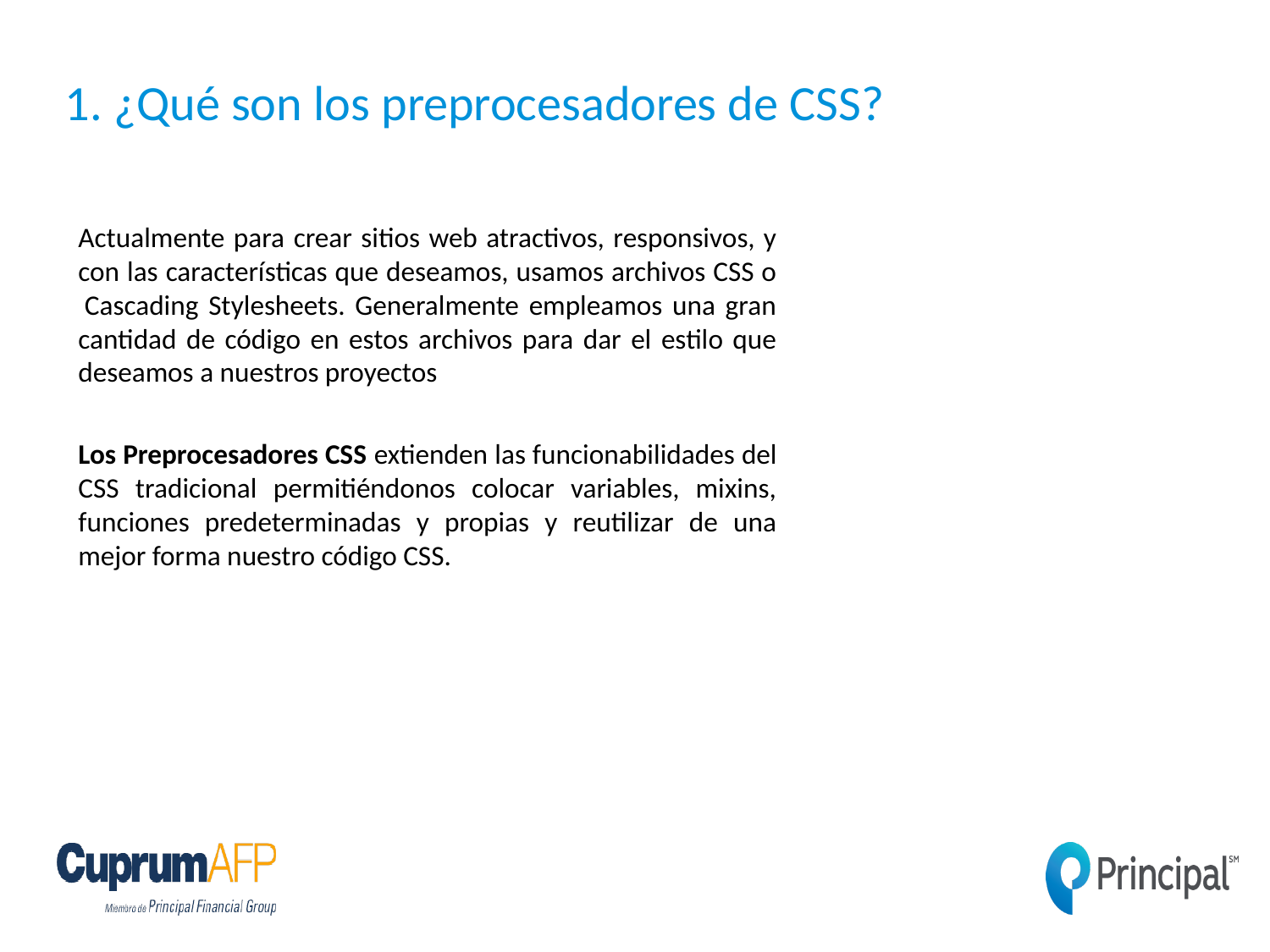

# 1. ¿Qué son los preprocesadores de CSS?
Actualmente para crear sitios web atractivos, responsivos, y con las características que deseamos, usamos archivos CSS o  Cascading Stylesheets. Generalmente empleamos una gran cantidad de código en estos archivos para dar el estilo que deseamos a nuestros proyectos

Los Preprocesadores CSS extienden las funcionabilidades del CSS tradicional permitiéndonos colocar variables, mixins, funciones predeterminadas y propias y reutilizar de una mejor forma nuestro código CSS.